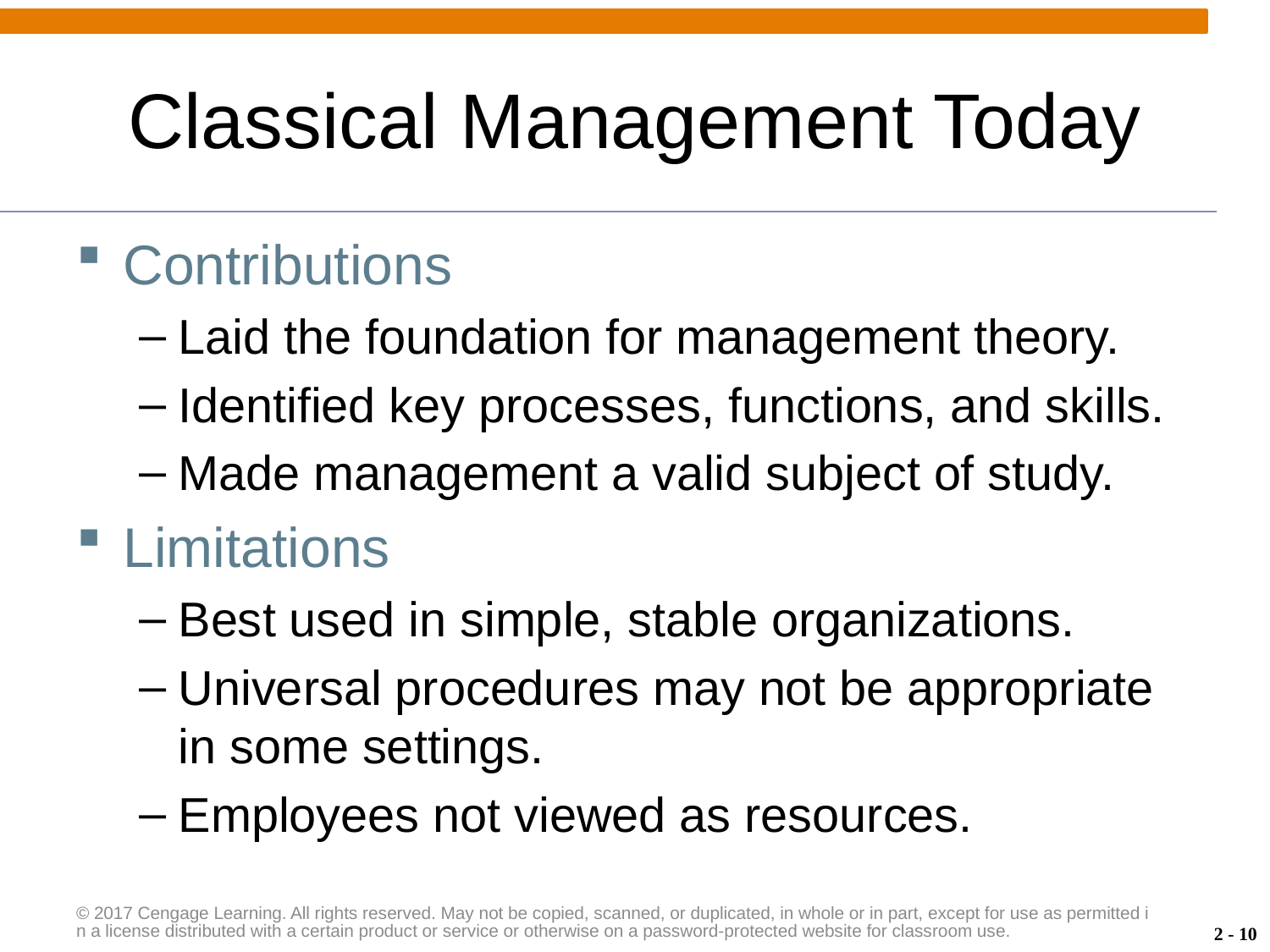

# Classical Management Today
Contributions
Laid the foundation for management theory.
Identified key processes, functions, and skills.
Made management a valid subject of study.
Limitations
Best used in simple, stable organizations.
Universal procedures may not be appropriate in some settings.
Employees not viewed as resources.
© 2017 Cengage Learning. All rights reserved. May not be copied, scanned, or duplicated, in whole or in part, except for use as permitted in a license distributed with a certain product or service or otherwise on a password-protected website for classroom use.